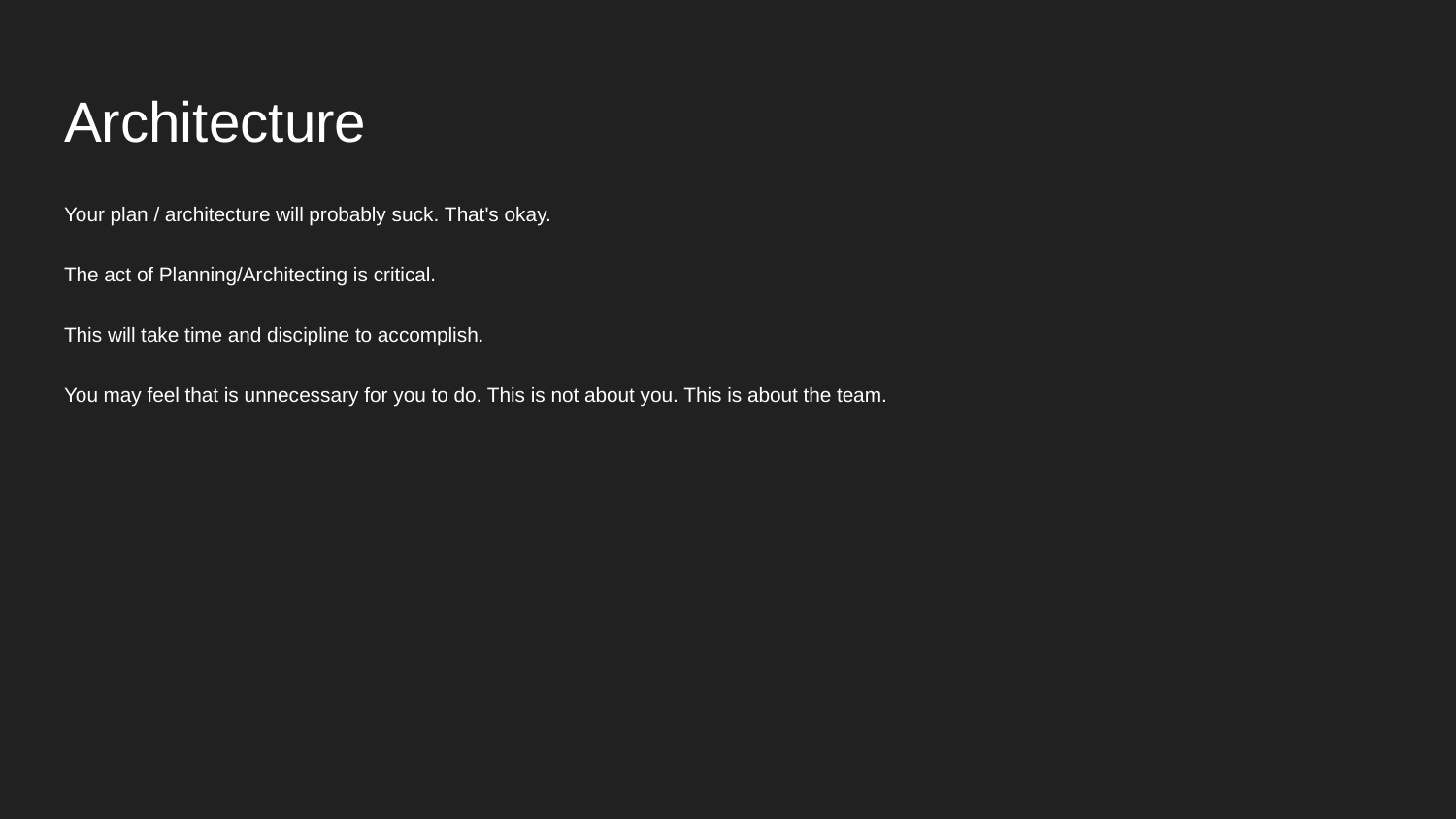

# Architecture
Your plan / architecture will probably suck. That's okay.
The act of Planning/Architecting is critical.
This will take time and discipline to accomplish.
You may feel that is unnecessary for you to do. This is not about you. This is about the team.